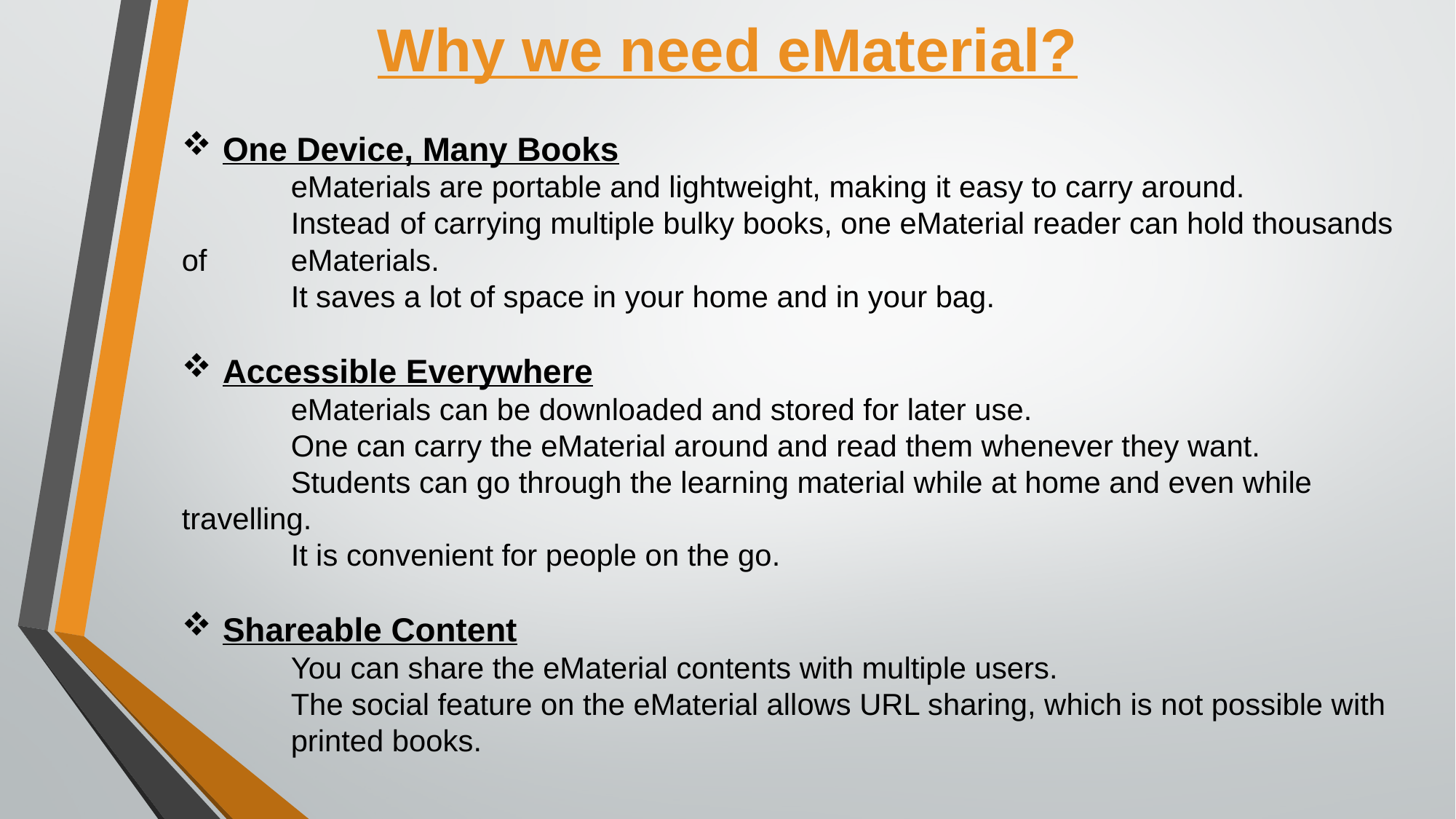

Why we need eMaterial?
One Device, Many Books
	eMaterials are portable and lightweight, making it easy to carry around.
	Instead 	of carrying multiple bulky books, one eMaterial reader can hold thousands of 	eMaterials.
	It saves a lot of space in your home and in your bag.

Accessible Everywhere
	eMaterials can be downloaded and stored for later use.
	One can carry the eMaterial around and read them whenever they want.
	Students can go through the learning material while at home and even while travelling.
	It is convenient for people on the go.

Shareable Content
	You can share the eMaterial contents with multiple users.
	The social feature on the eMaterial allows URL sharing, which is not possible with 	printed books.